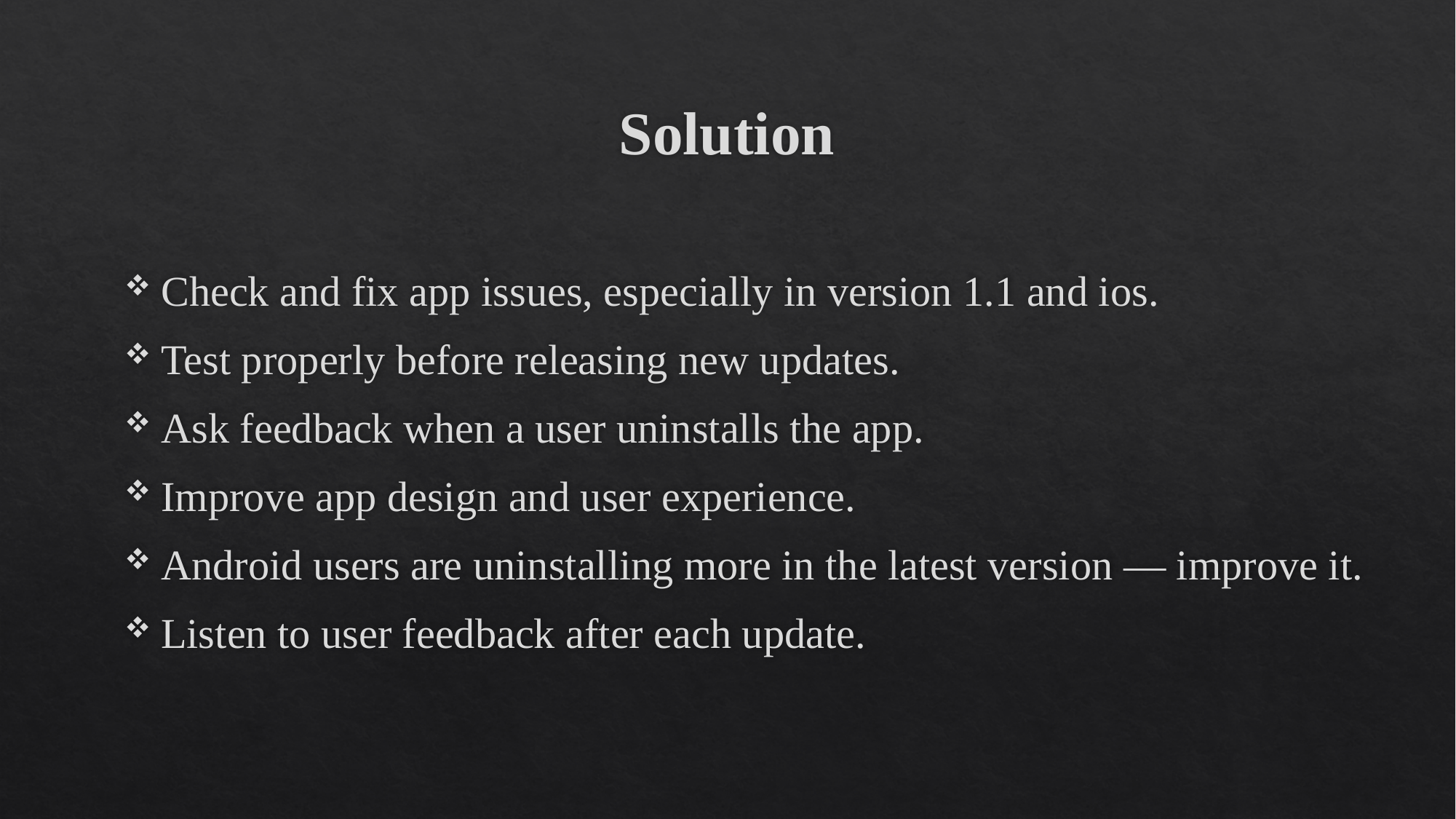

# Solution
Check and fix app issues, especially in version 1.1 and ios.
Test properly before releasing new updates.
Ask feedback when a user uninstalls the app.
Improve app design and user experience.
Android users are uninstalling more in the latest version — improve it.
Listen to user feedback after each update.